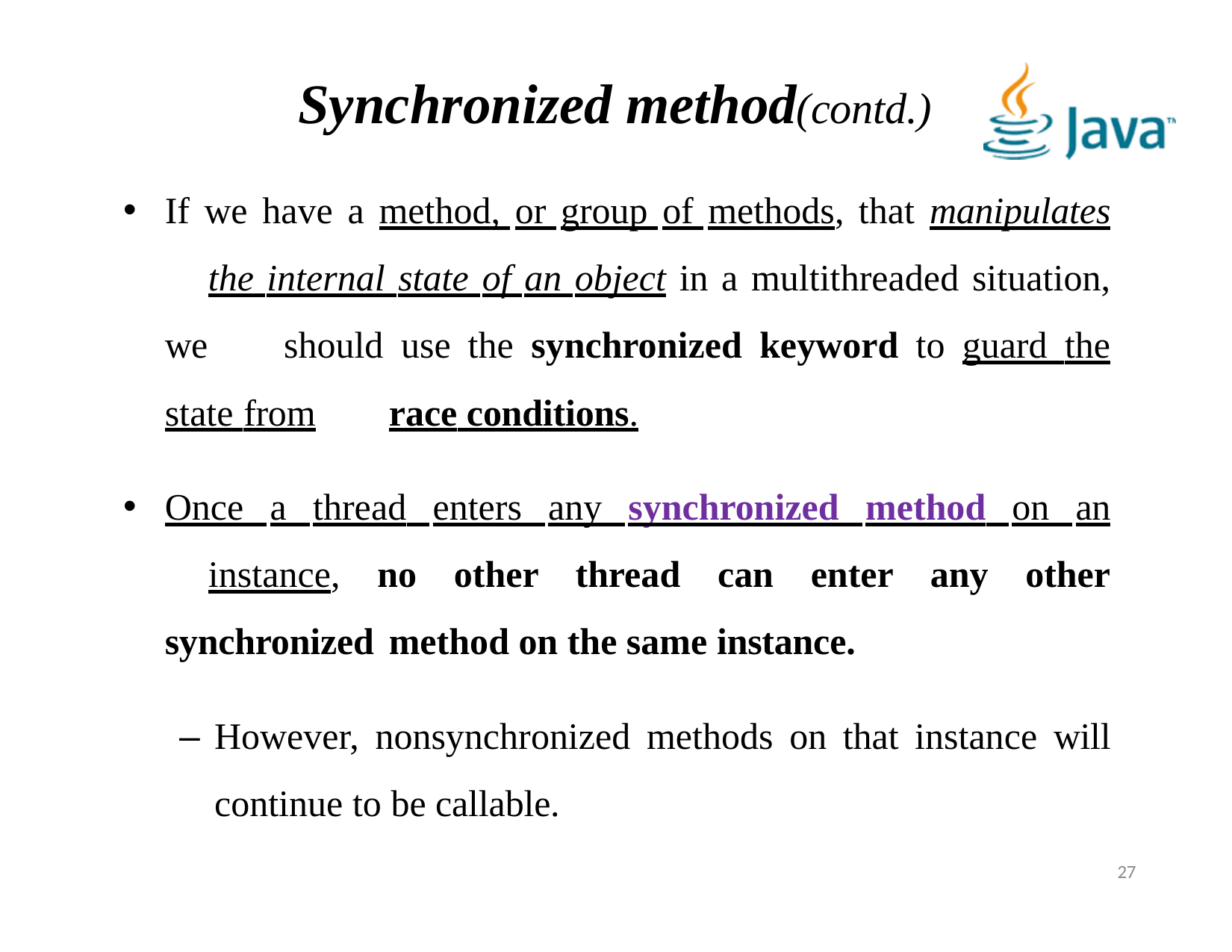

# Synchronized method(contd.)
If we have a method, or group of methods, that manipulates 	the internal state of an object in a multithreaded situation, we 	should use the synchronized keyword to guard the state from 	race conditions.
Once  a  thread  enters  any  synchronized  method  on  an 	instance, no other thread can enter any other synchronized 	method on the same instance.
– However, nonsynchronized methods on that instance will continue to be callable.
27